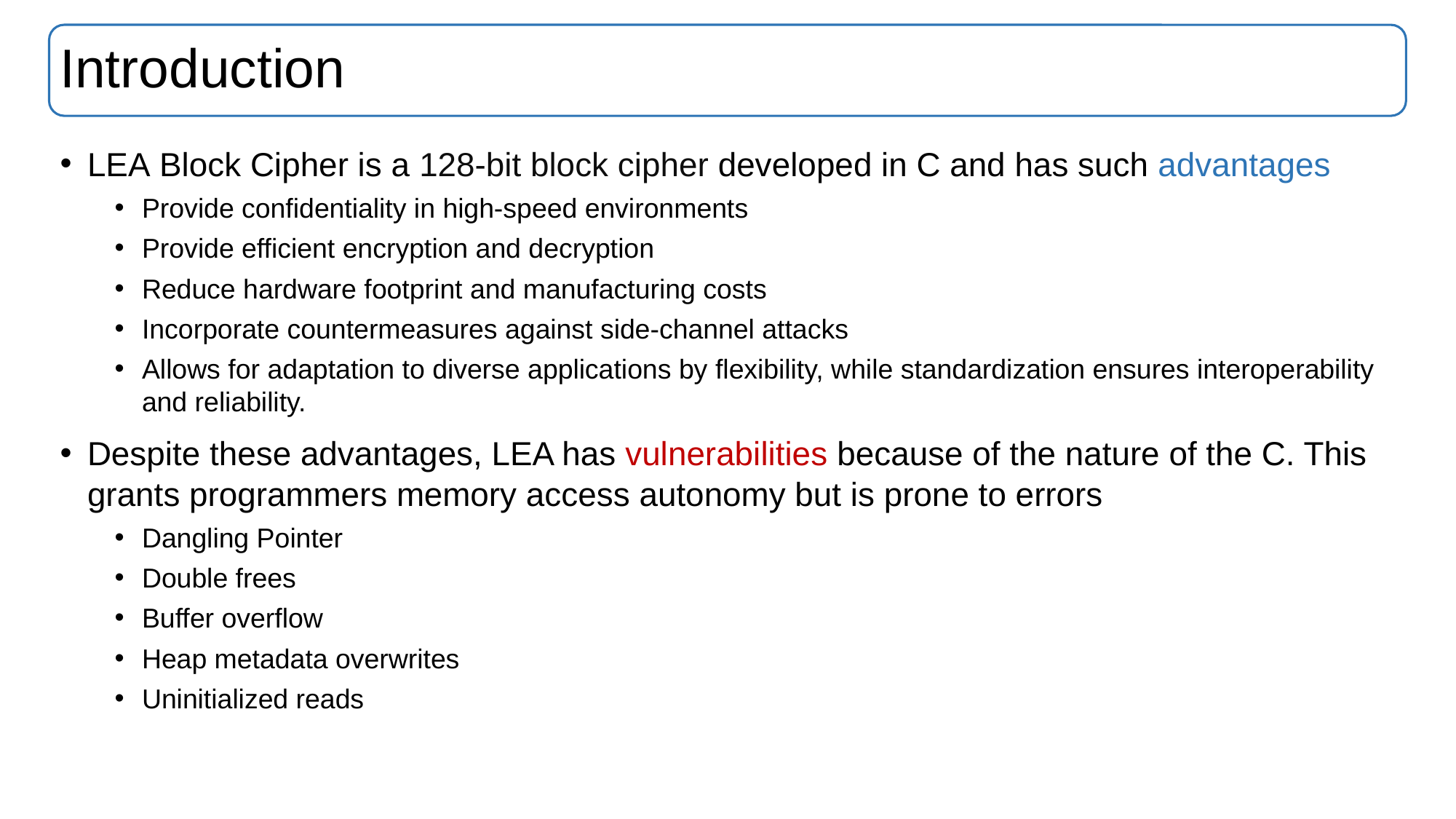

# Introduction
LEA Block Cipher is a 128-bit block cipher developed in C and has such advantages
Provide confidentiality in high-speed environments
Provide efficient encryption and decryption
Reduce hardware footprint and manufacturing costs
Incorporate countermeasures against side-channel attacks
Allows for adaptation to diverse applications by flexibility, while standardization ensures interoperability and reliability.
Despite these advantages, LEA has vulnerabilities because of the nature of the C. This grants programmers memory access autonomy but is prone to errors
Dangling Pointer
Double frees
Buffer overflow
Heap metadata overwrites
Uninitialized reads